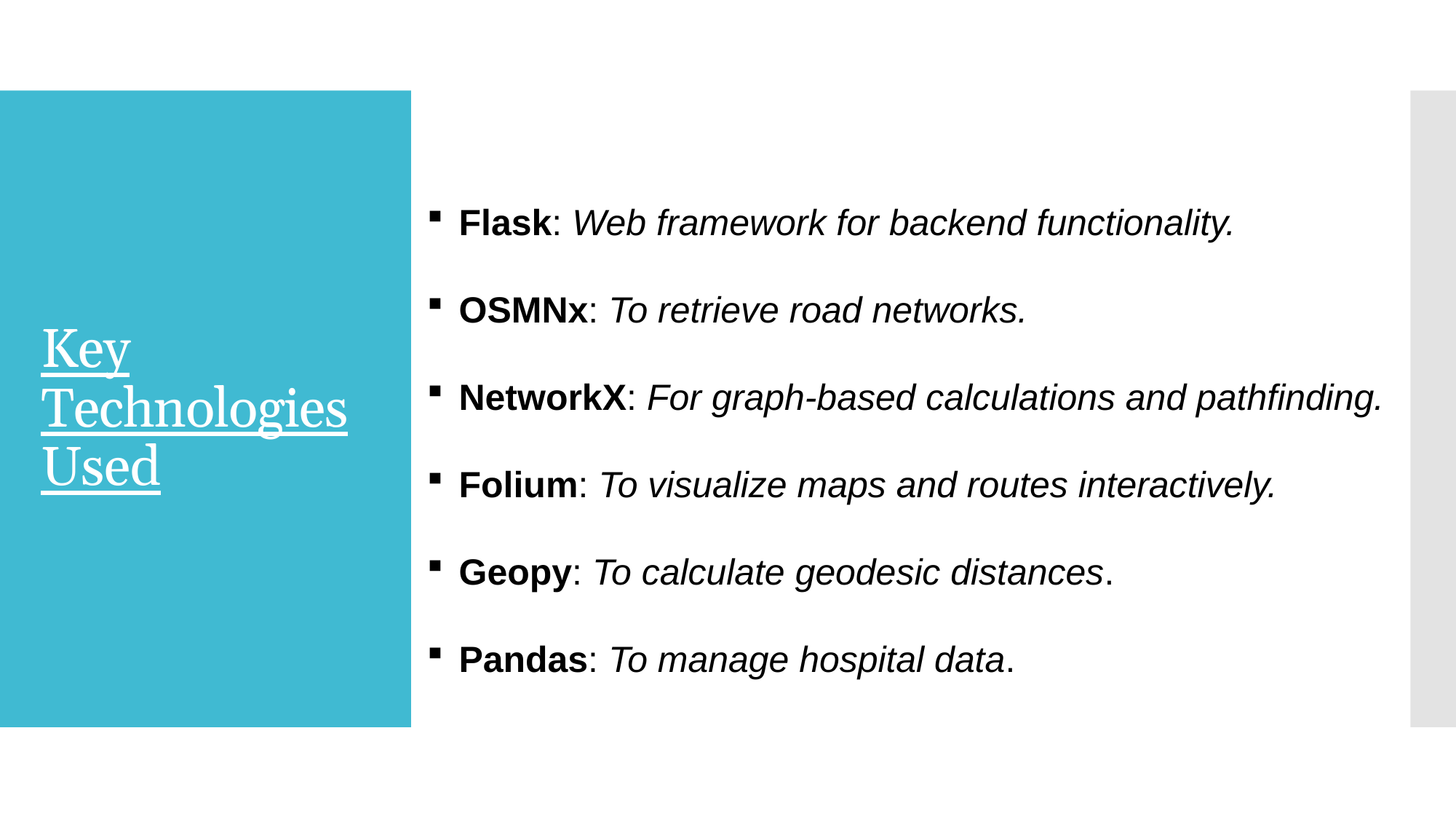

# Key Technologies Used
 Flask: Web framework for backend functionality.
 OSMNx: To retrieve road networks.
 NetworkX: For graph-based calculations and pathfinding.
 Folium: To visualize maps and routes interactively.
 Geopy: To calculate geodesic distances.
 Pandas: To manage hospital data.